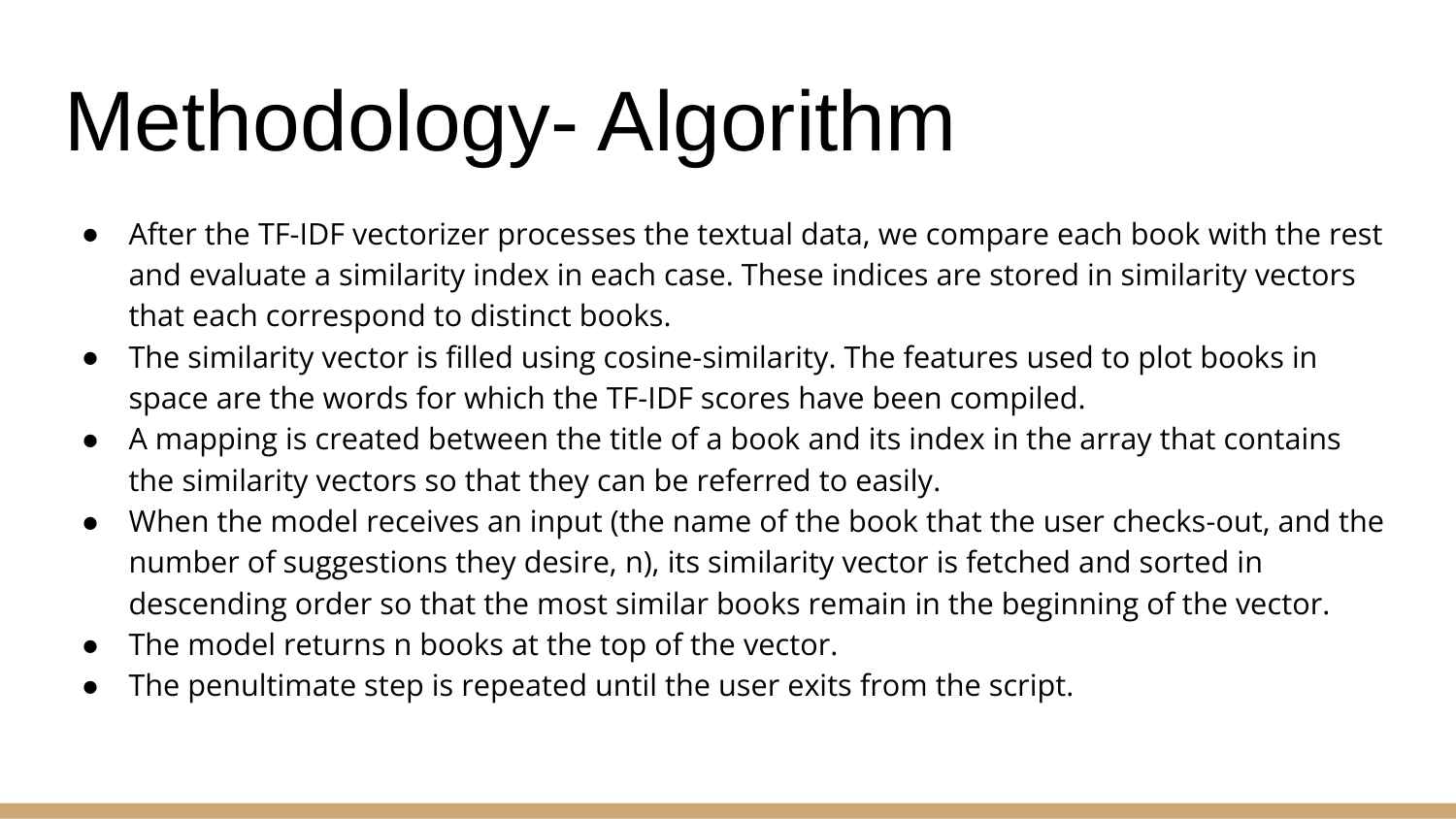

# Methodology- Algorithm
After the TF-IDF vectorizer processes the textual data, we compare each book with the rest and evaluate a similarity index in each case. These indices are stored in similarity vectors that each correspond to distinct books.
The similarity vector is filled using cosine-similarity. The features used to plot books in space are the words for which the TF-IDF scores have been compiled.
A mapping is created between the title of a book and its index in the array that contains the similarity vectors so that they can be referred to easily.
When the model receives an input (the name of the book that the user checks-out, and the number of suggestions they desire, n), its similarity vector is fetched and sorted in descending order so that the most similar books remain in the beginning of the vector.
The model returns n books at the top of the vector.
The penultimate step is repeated until the user exits from the script.